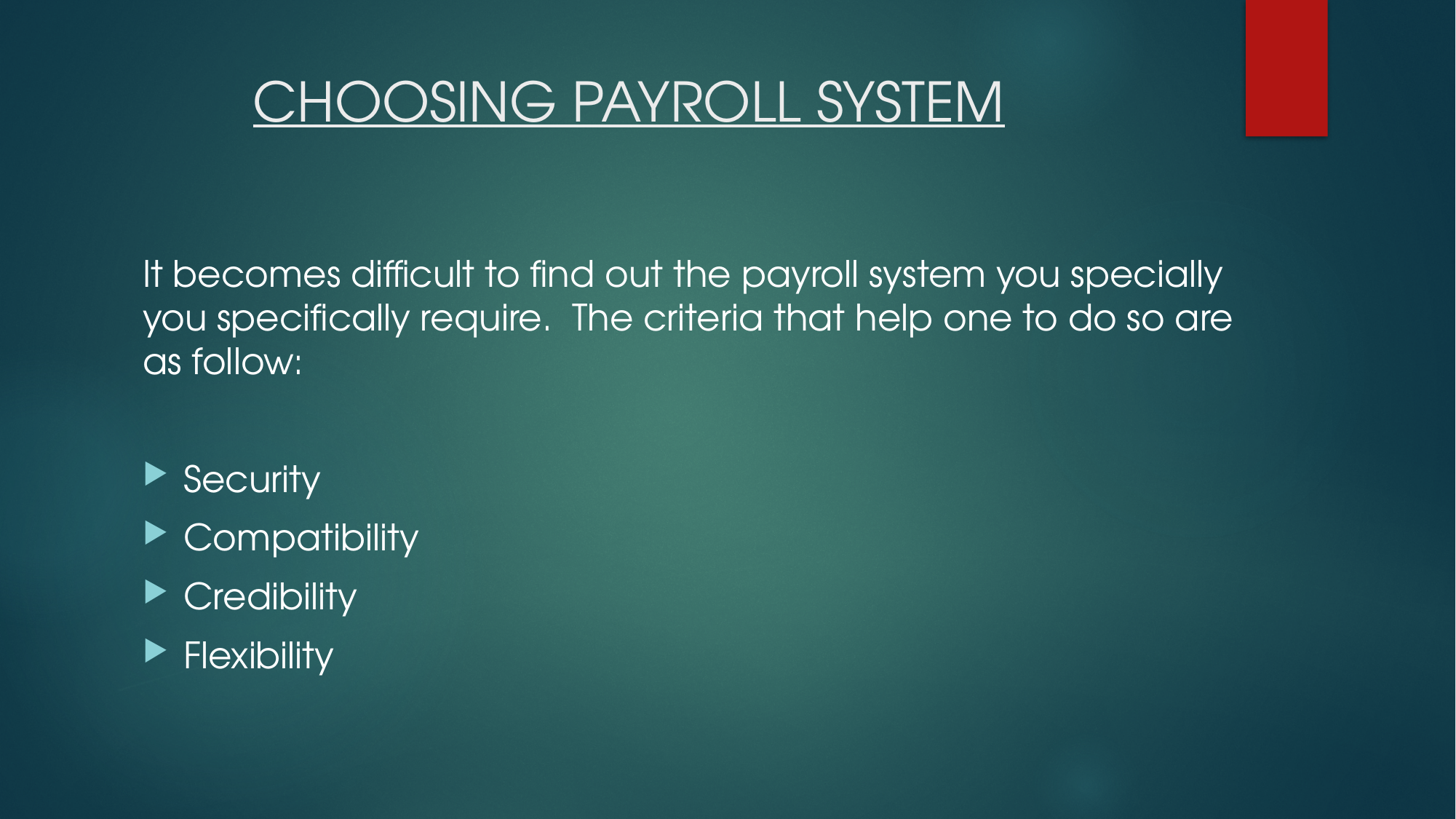

# CHOOSING PAYROLL SYSTEM
It becomes difficult to find out the payroll system you specially you specifically require.  The criteria that help one to do so are as follow:

Security
Compatibility
Credibility
Flexibility